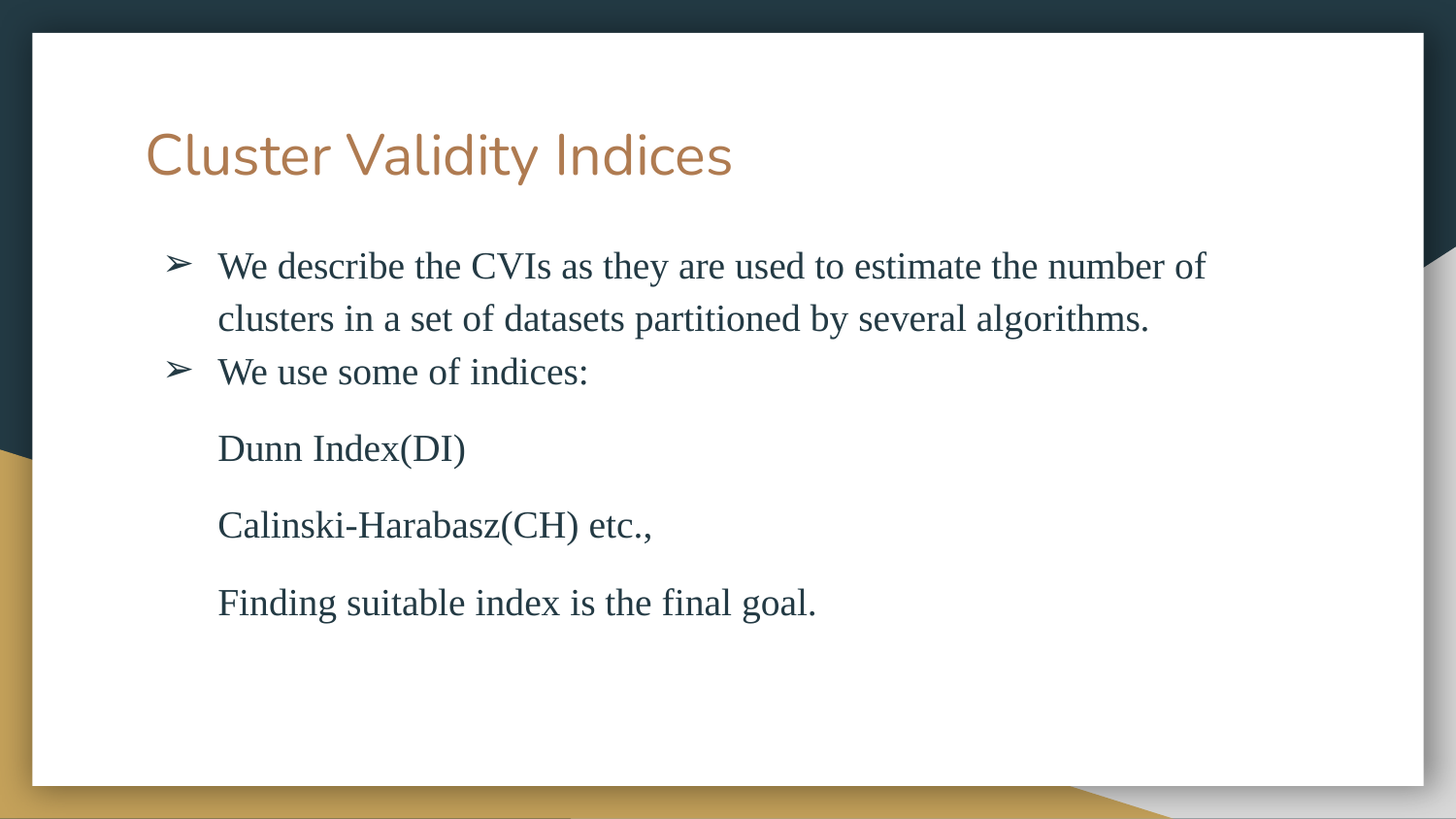

# Cluster Validity Indices
We describe the CVIs as they are used to estimate the number of clusters in a set of datasets partitioned by several algorithms.
We use some of indices:
Dunn Index(DI)
Calinski-Harabasz(CH) etc.,
Finding suitable index is the final goal.